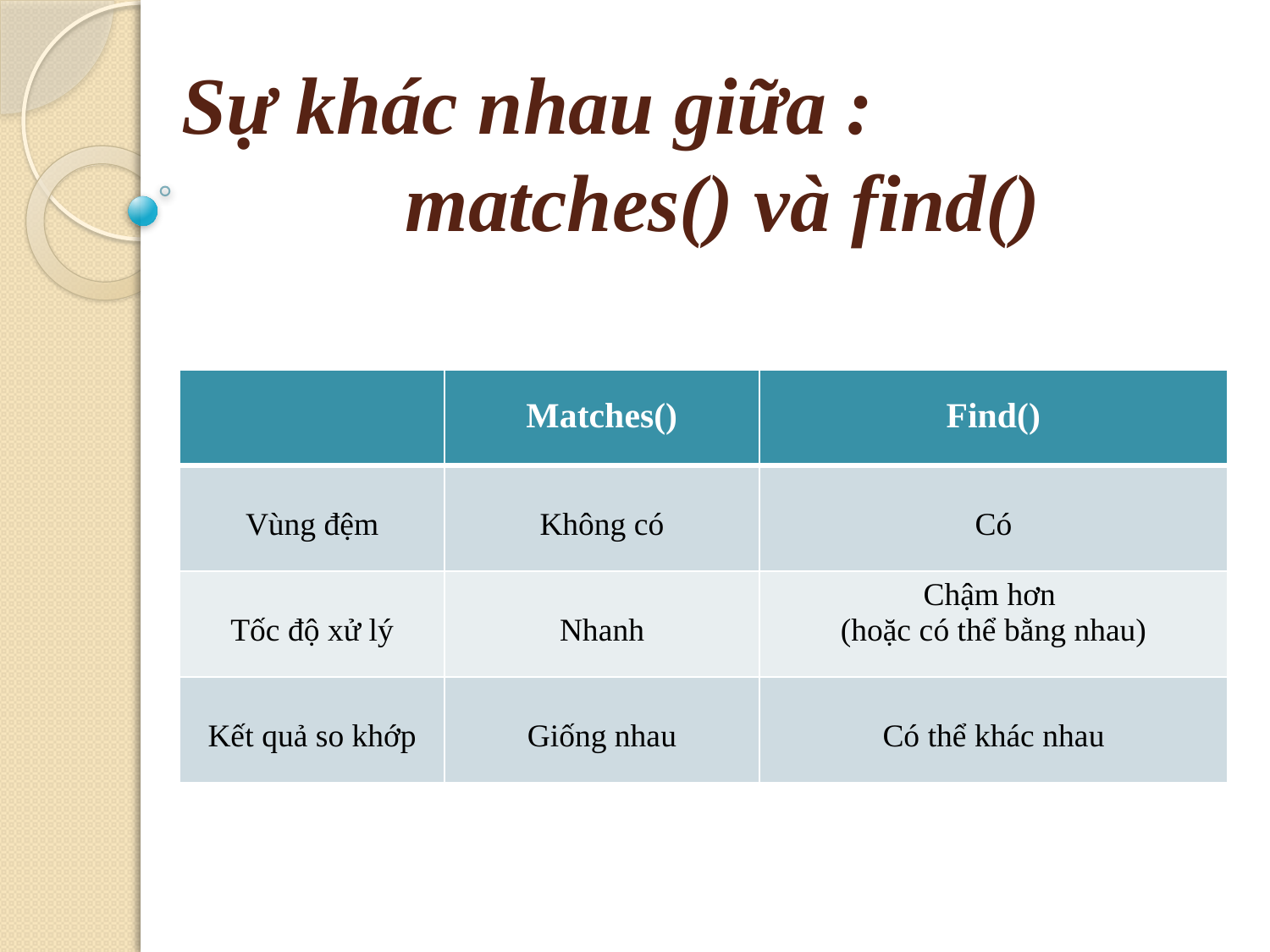

# Sự khác nhau giữa : matches() và find()
|  | Matches() | Find() |
| --- | --- | --- |
| Vùng đệm | Không có | Có |
| Tốc độ xử lý | Nhanh | Chậm hơn (hoặc có thể bằng nhau) |
| Kết quả so khớp | Giống nhau | Có thể khác nhau |